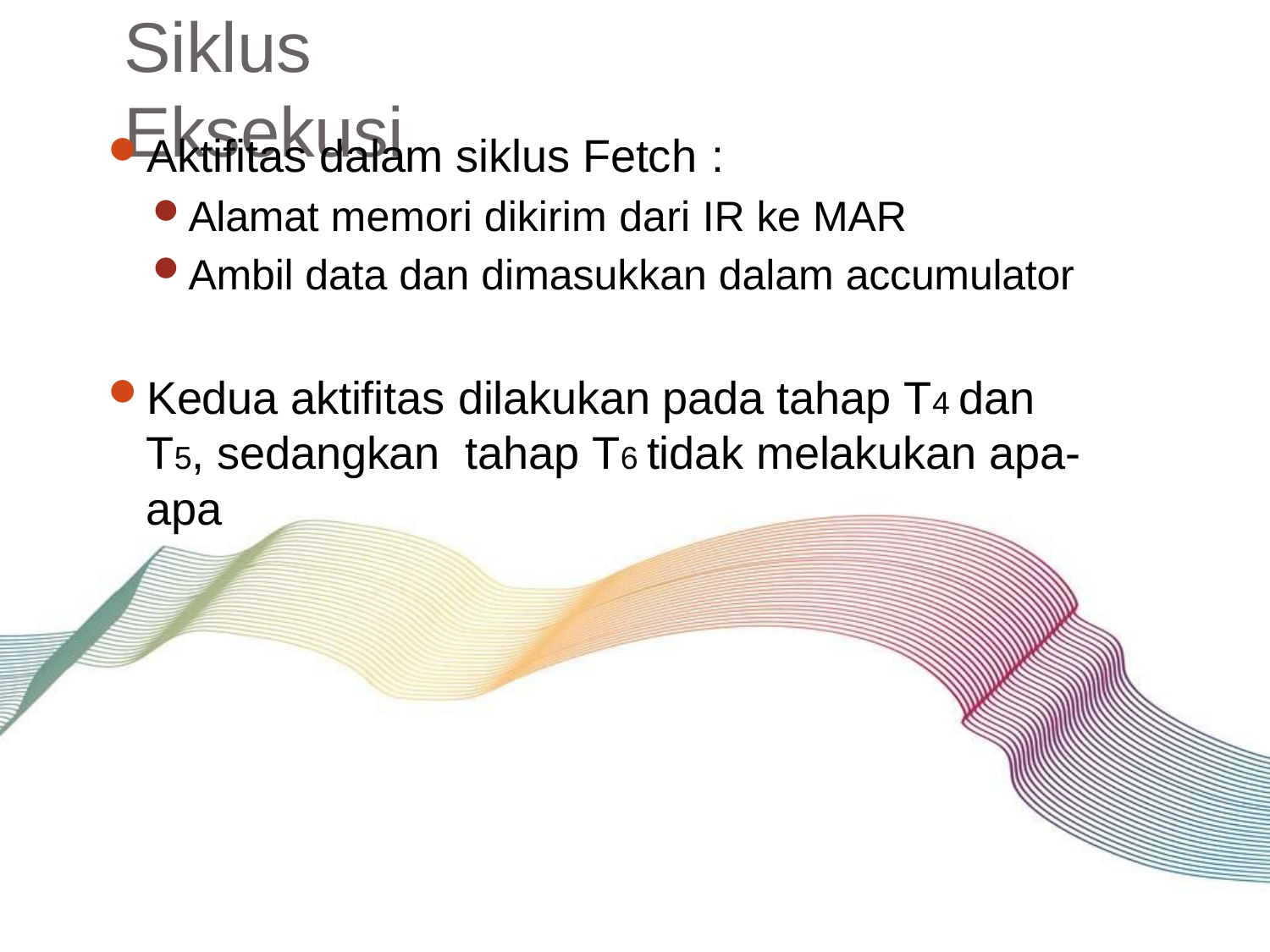

# Siklus Eksekusi
Aktifitas dalam siklus Fetch :
Alamat memori dikirim dari IR ke MAR
Ambil data dan dimasukkan dalam accumulator

Kedua aktifitas dilakukan pada tahap T4 dan T5, sedangkan  tahap T6 tidak melakukan apa-apa